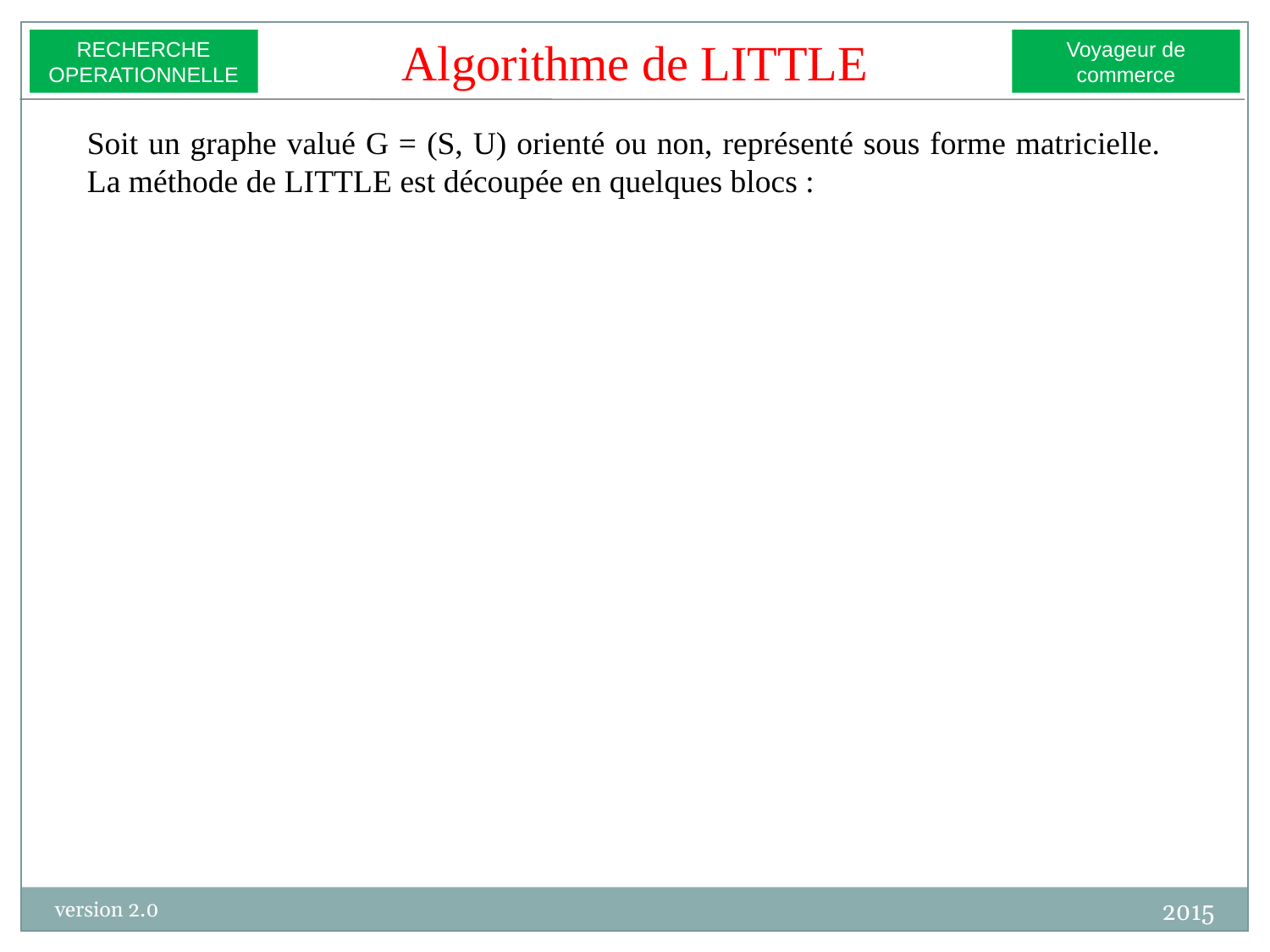

Algorithme de LITTLE
RECHERCHE
OPERATIONNELLE
Voyageur de commerce
Soit un graphe valué G = (S, U) orienté ou non, représenté sous forme matricielle. La méthode de LITTLE est découpée en quelques blocs :
2015
version 2.0